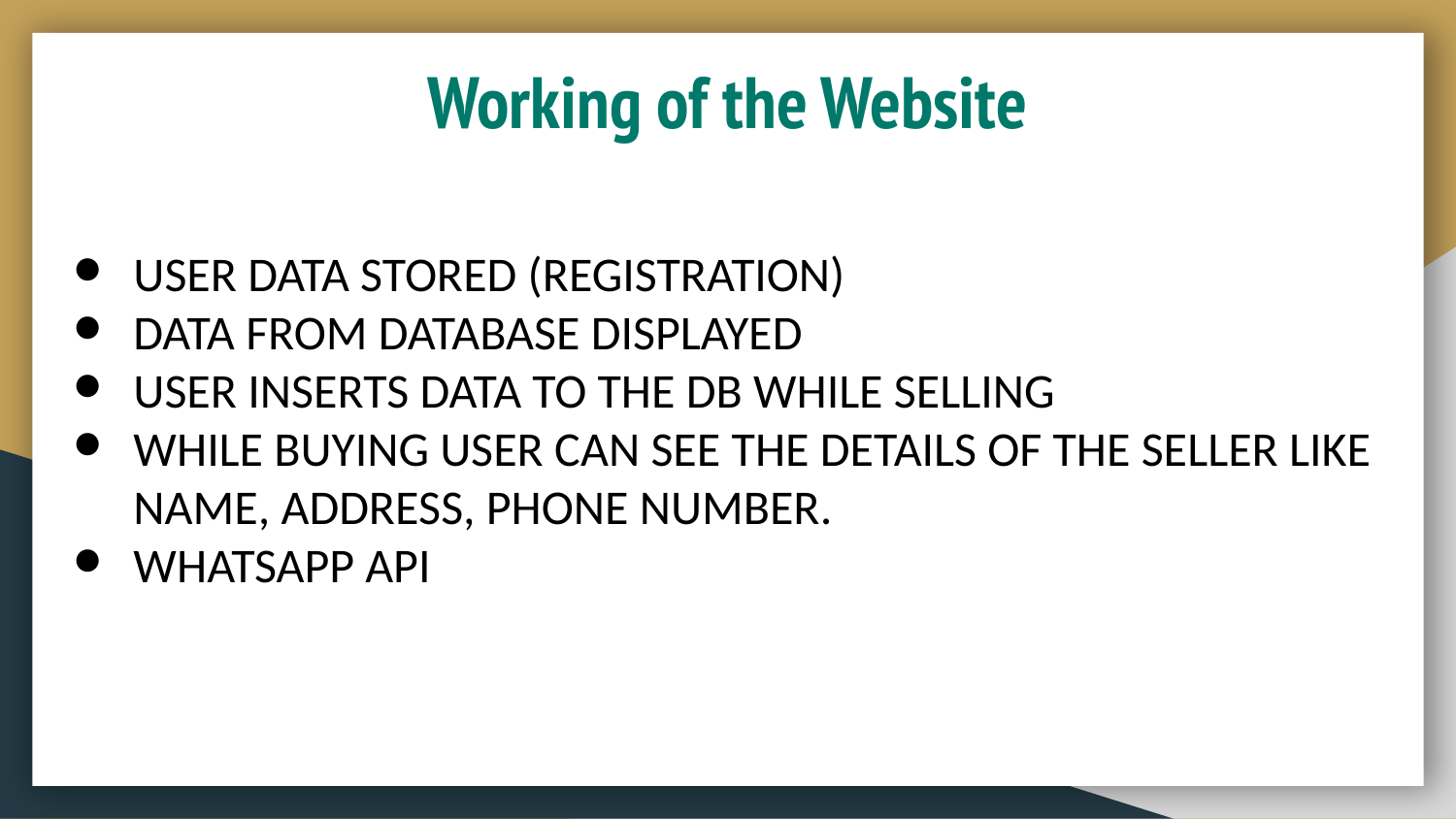

Working of the Website

USER DATA STORED (REGISTRATION)
DATA FROM DATABASE DISPLAYED
USER INSERTS DATA TO THE DB WHILE SELLING
WHILE BUYING USER CAN SEE THE DETAILS OF THE SELLER LIKE NAME, ADDRESS, PHONE NUMBER.
WHATSAPP API